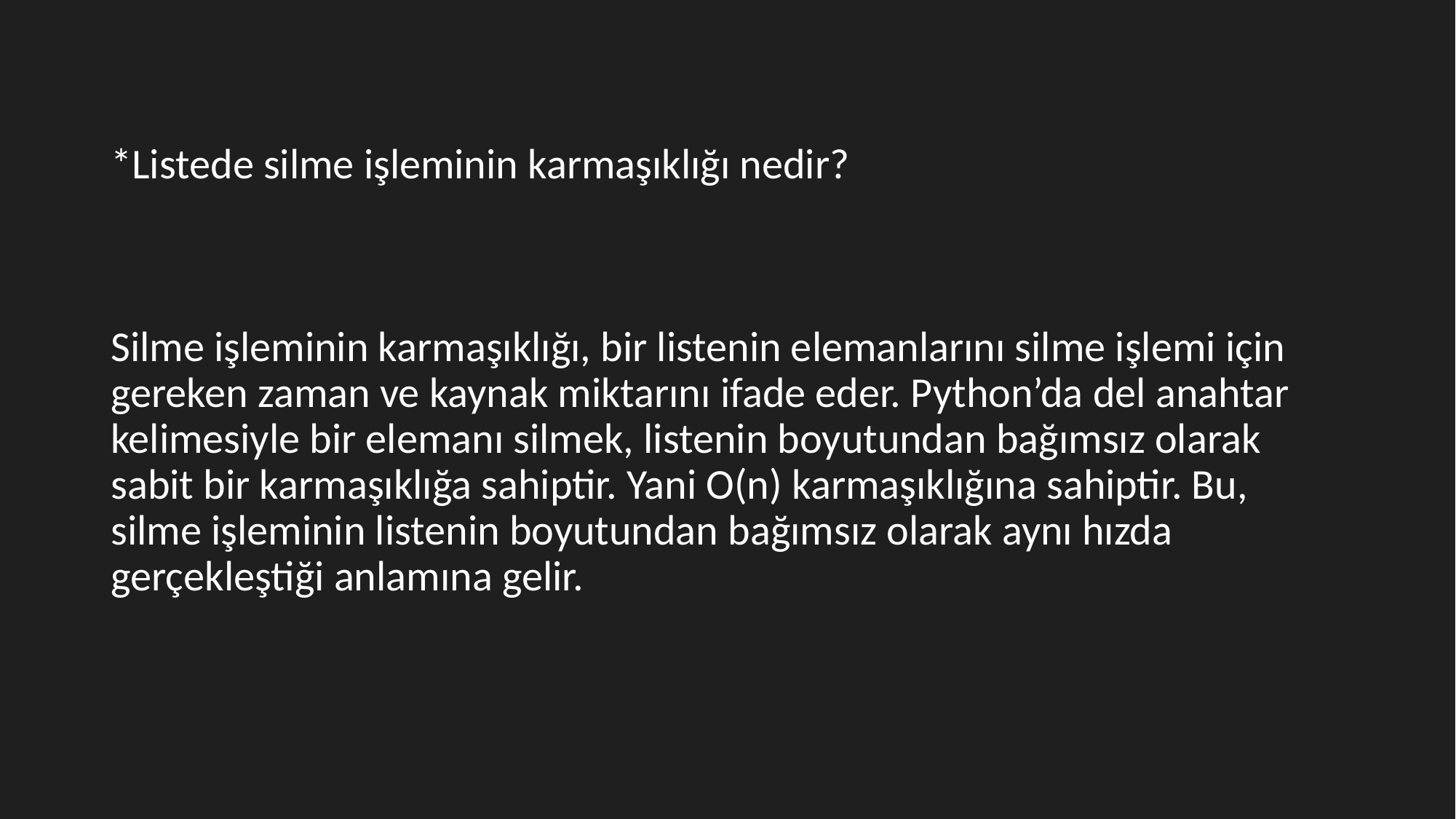

*Listede silme işleminin karmaşıklığı nedir?

Silme işleminin karmaşıklığı, bir listenin elemanlarını silme işlemi için gereken zaman ve kaynak miktarını ifade eder. Python’da del anahtar kelimesiyle bir elemanı silmek, listenin boyutundan bağımsız olarak sabit bir karmaşıklığa sahiptir. Yani O(n) karmaşıklığına sahiptir. Bu, silme işleminin listenin boyutundan bağımsız olarak aynı hızda gerçekleştiği anlamına gelir.